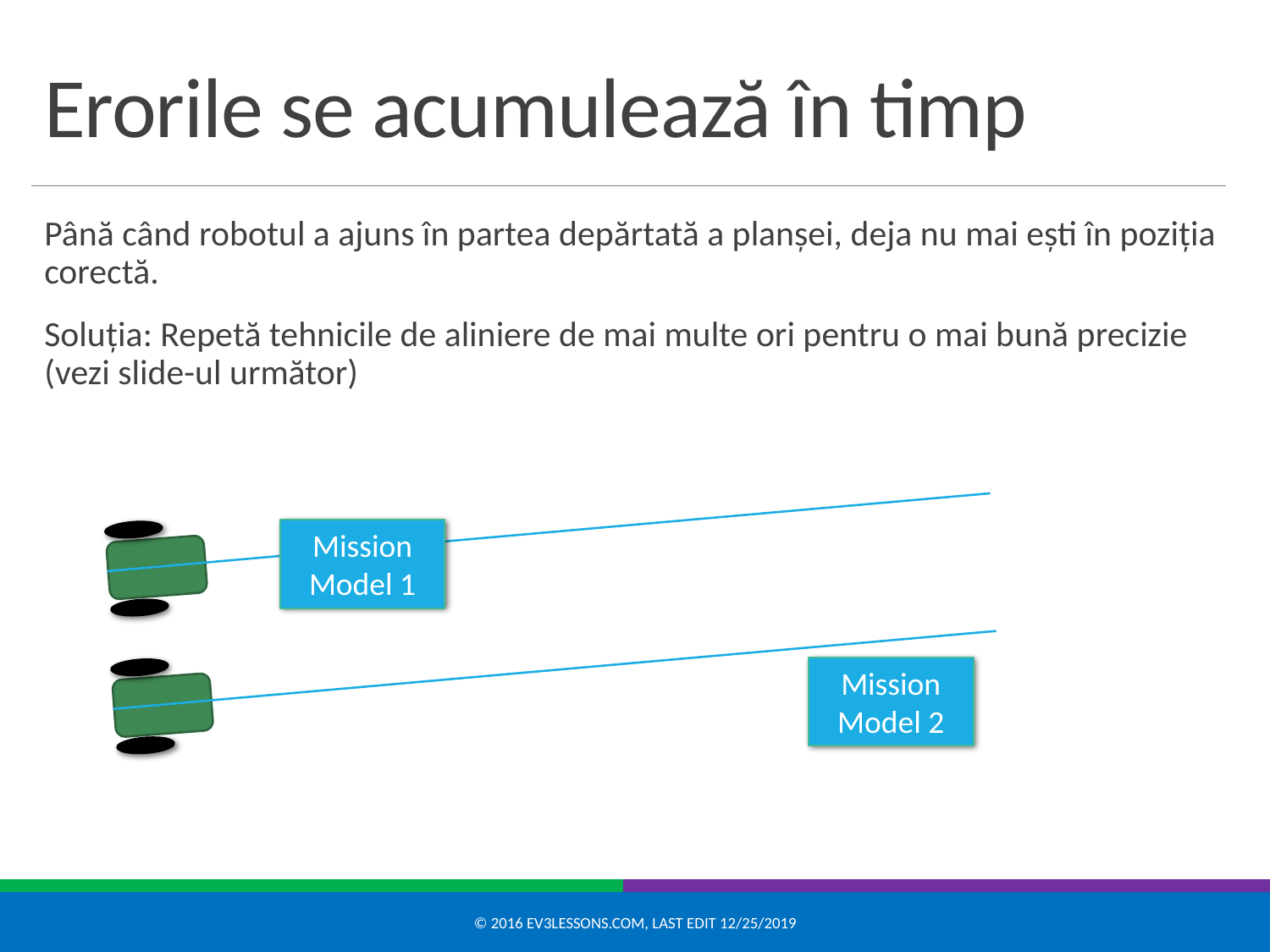

# Erorile se acumulează în timp
Până când robotul a ajuns în partea depărtată a planșei, deja nu mai ești în poziția corectă.
Soluția: Repetă tehnicile de aliniere de mai multe ori pentru o mai bună precizie (vezi slide-ul următor)

Mission Model 1

Mission Model 2
© 2016 EV3Lessons.com, Last edit 12/25/2019